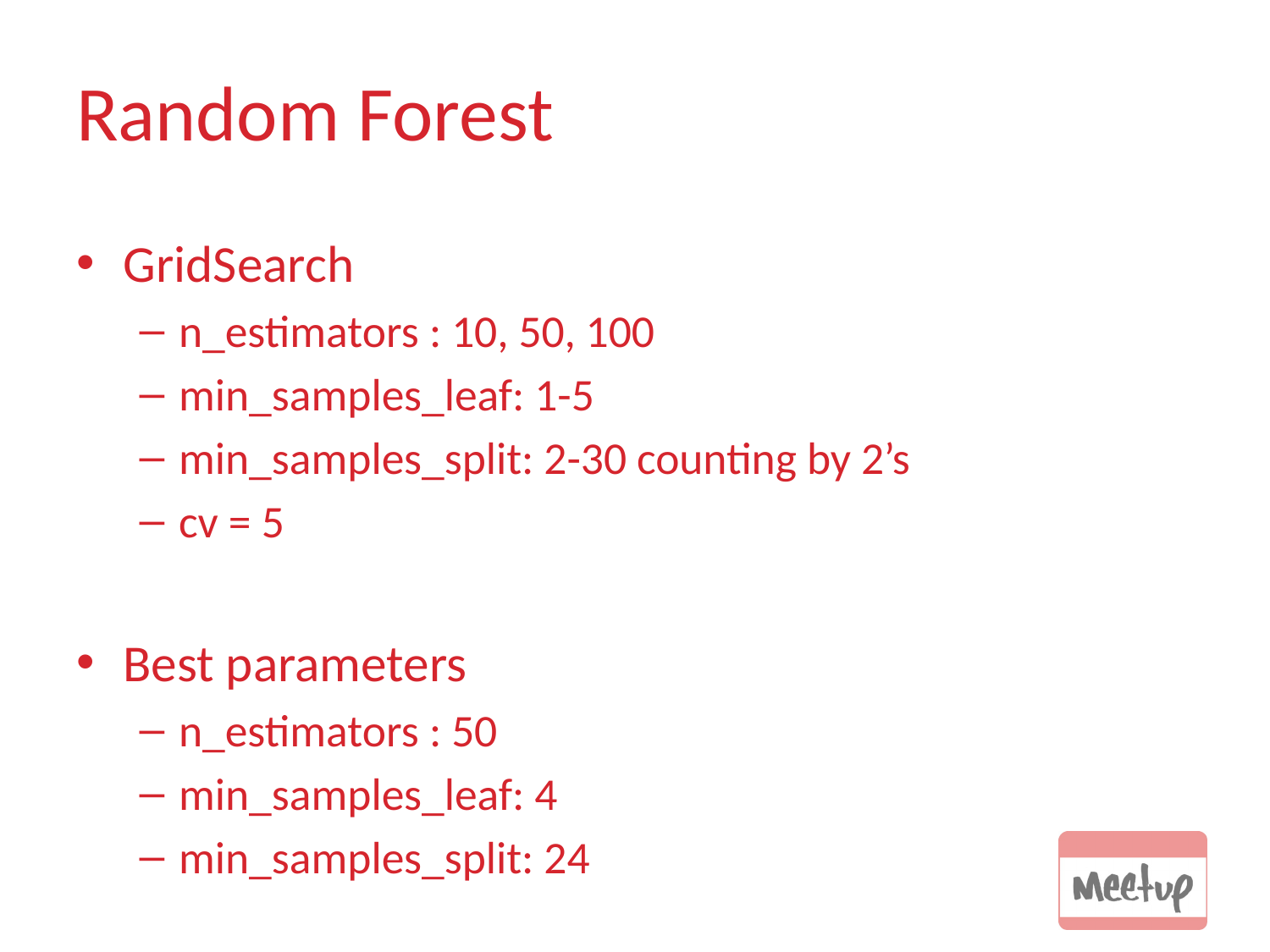

# Random Forest
GridSearch
n_estimators : 10, 50, 100
min_samples_leaf: 1-5
min_samples_split: 2-30 counting by 2’s
cv = 5

Best parameters
n_estimators : 50
min_samples_leaf: 4
min_samples_split: 24